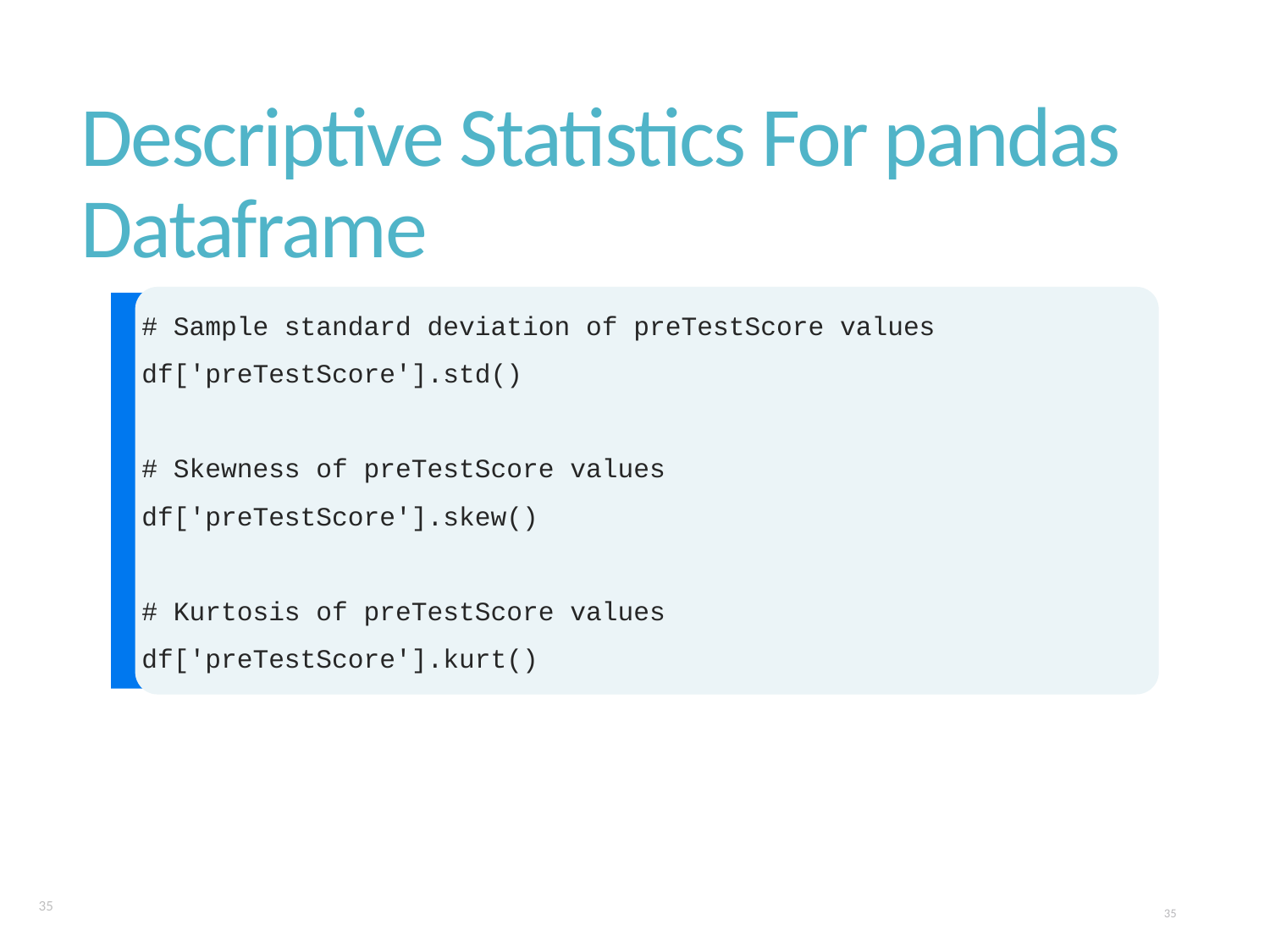

# Descriptive Statistics For pandas Dataframe
# Sample standard deviation of preTestScore values
df['preTestScore'].std()

# Skewness of preTestScore values
df['preTestScore'].skew()

# Kurtosis of preTestScore values
df['preTestScore'].kurt()